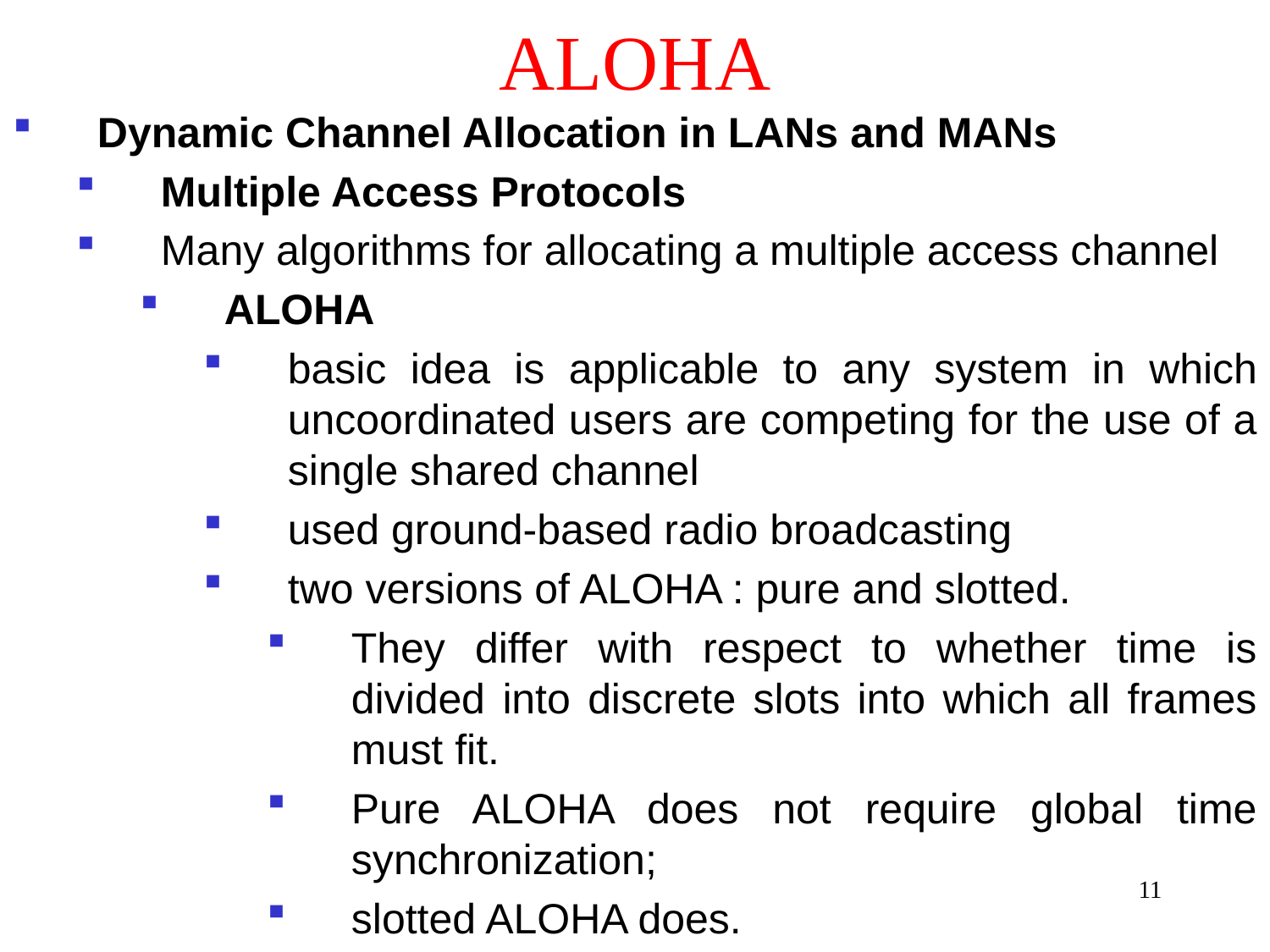

# ALOHA
Dynamic Channel Allocation in LANs and MANs
Multiple Access Protocols
Many algorithms for allocating a multiple access channel
ALOHA
basic idea is applicable to any system in which uncoordinated users are competing for the use of a single shared channel
used ground-based radio broadcasting
two versions of ALOHA : pure and slotted.
They differ with respect to whether time is divided into discrete slots into which all frames must fit.
Pure ALOHA does not require global time synchronization;
slotted ALOHA does.
11